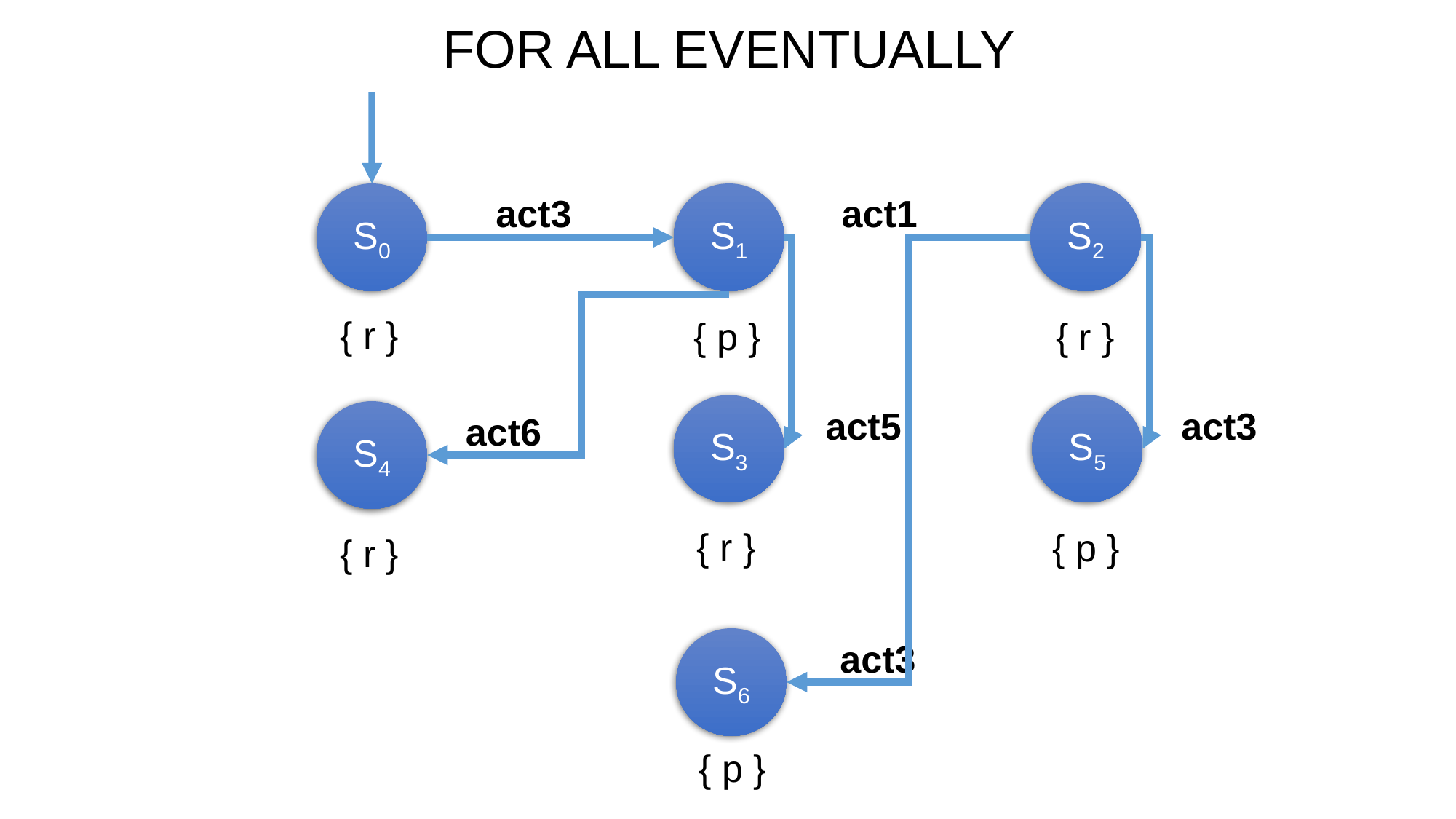

FOR ALL EVENTUALLY
S0
S1
S2
act3
act1
{ r }
{ p }
{ r }
S3
S5
act5
act3
S4
act6
{ r }
{ p }
{ r }
S6
act3
{ p }